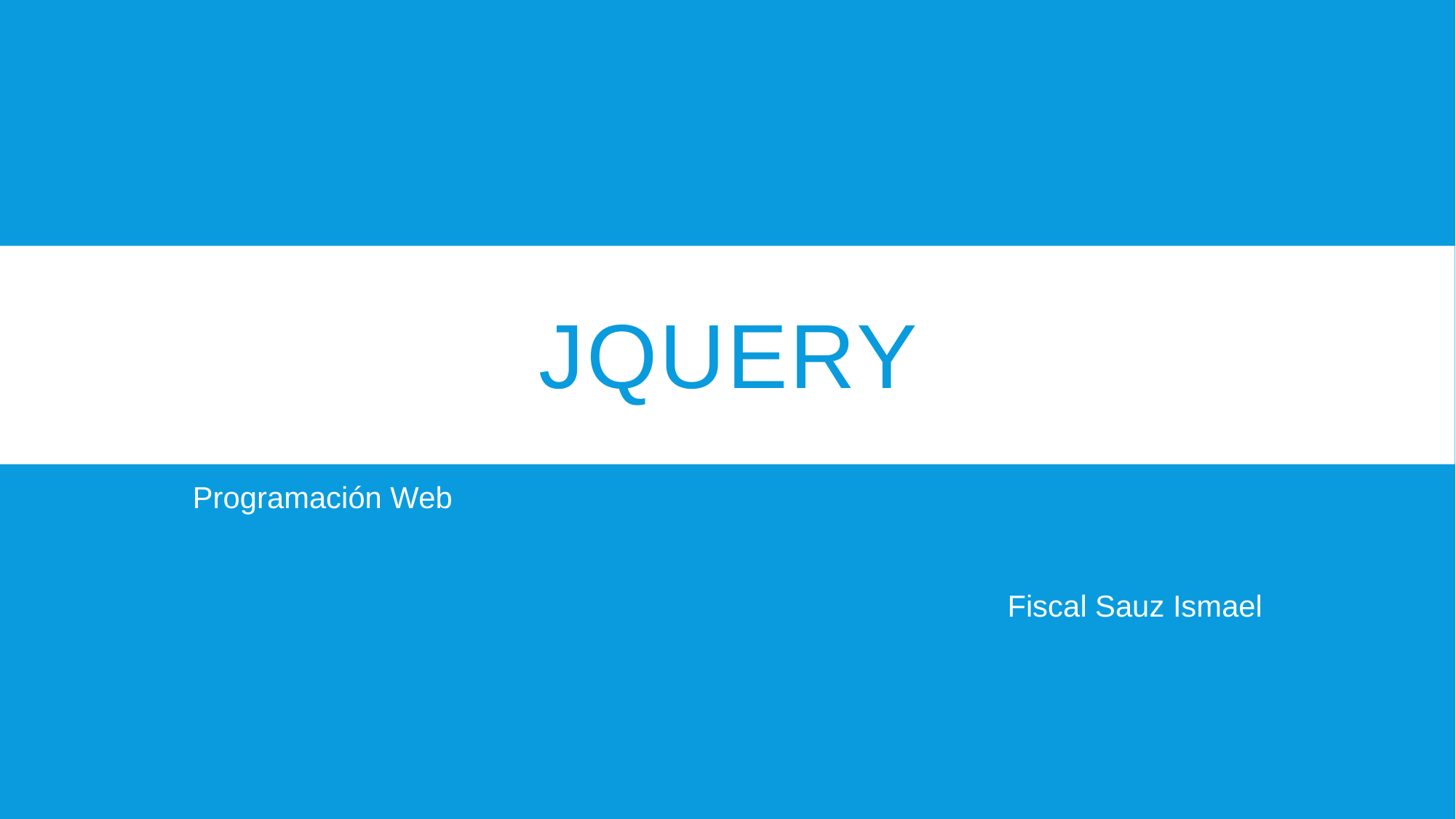

# JQuery
Programación Web

Fiscal Sauz Ismael